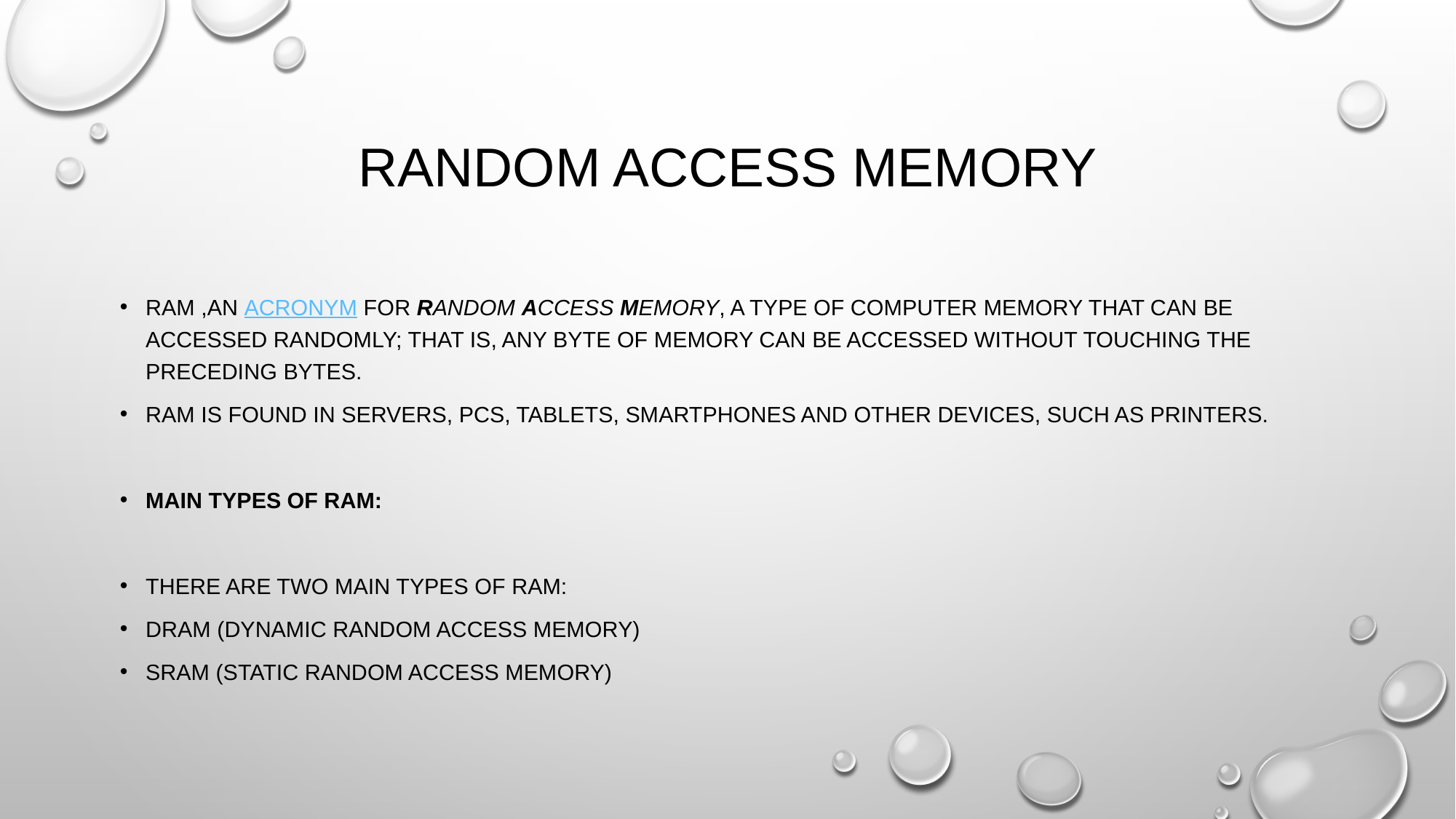

# RANDOM ACCESS MEMORY
RAM ,an acronym for random access memory, a type of computer memory that can be accessed randomly; that is, any byte of memory can be accessed without touching the preceding bytes.
RAM is found in servers, PCs, tablets, smartphones and other devices, such as printers.

Main Types of RAM:

There are two main types of RAM:
DRAM (Dynamic Random Access Memory)
SRAM (Static Random Access Memory)